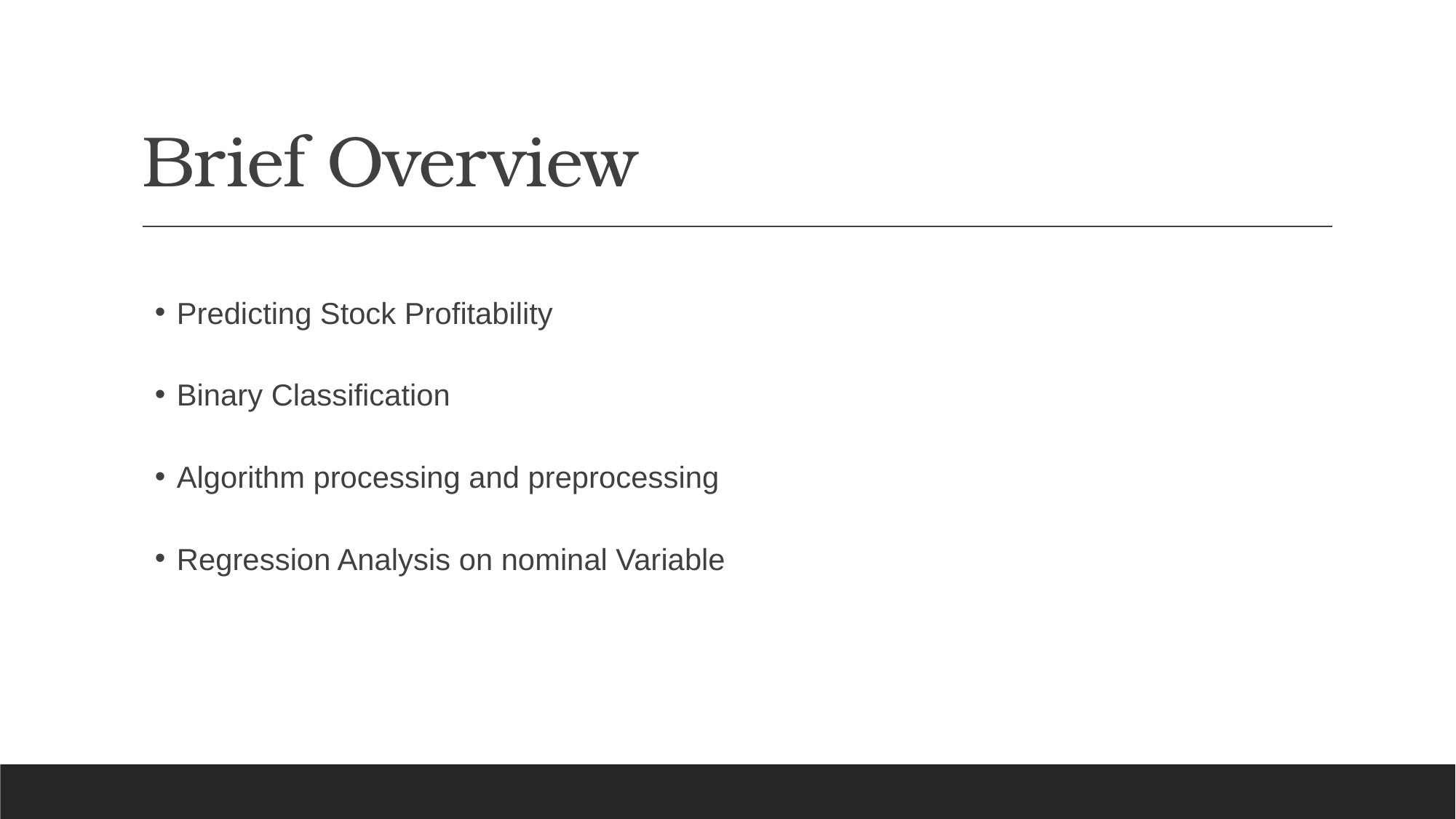

# Brief Overview
Predicting Stock Profitability
Binary Classification
Algorithm processing and preprocessing
Regression Analysis on nominal Variable